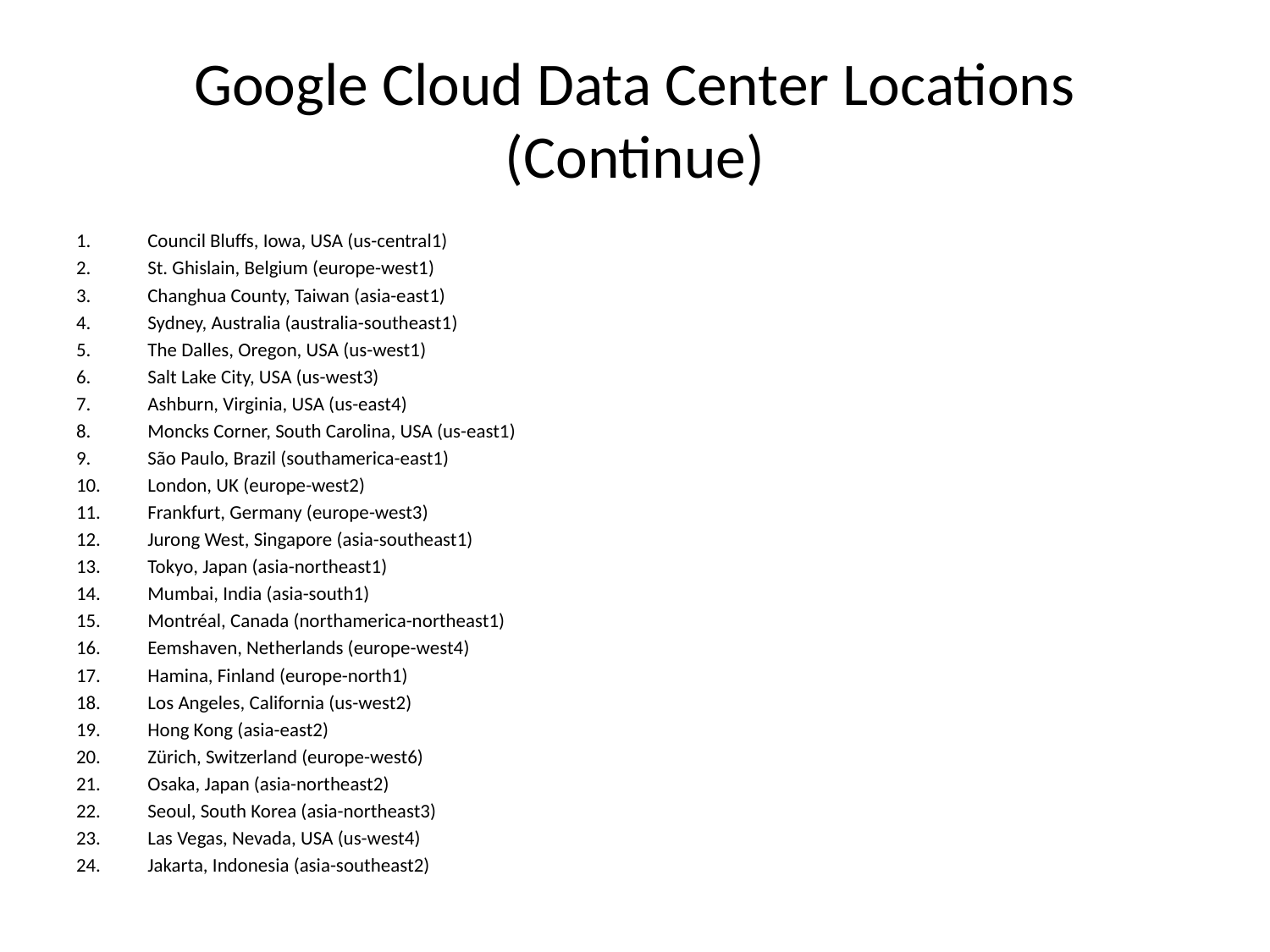

# Google Cloud Data Center Locations (Continue)
Council Bluffs, Iowa, USA (us-central1)
St. Ghislain, Belgium (europe-west1)
Changhua County, Taiwan (asia-east1)
Sydney, Australia (australia-southeast1)
The Dalles, Oregon, USA (us-west1)
Salt Lake City, USA (us-west3)
Ashburn, Virginia, USA (us-east4)
Moncks Corner, South Carolina, USA (us-east1)
São Paulo, Brazil (southamerica-east1)
London, UK (europe-west2)
Frankfurt, Germany (europe-west3)
Jurong West, Singapore (asia-southeast1)
Tokyo, Japan (asia-northeast1)
Mumbai, India (asia-south1)
Montréal, Canada (northamerica-northeast1)
Eemshaven, Netherlands (europe-west4)
Hamina, Finland (europe-north1)
Los Angeles, California (us-west2)
Hong Kong (asia-east2)
Zürich, Switzerland (europe-west6)
Osaka, Japan (asia-northeast2)
Seoul, South Korea (asia-northeast3)
Las Vegas, Nevada, USA (us-west4)
Jakarta, Indonesia (asia-southeast2)